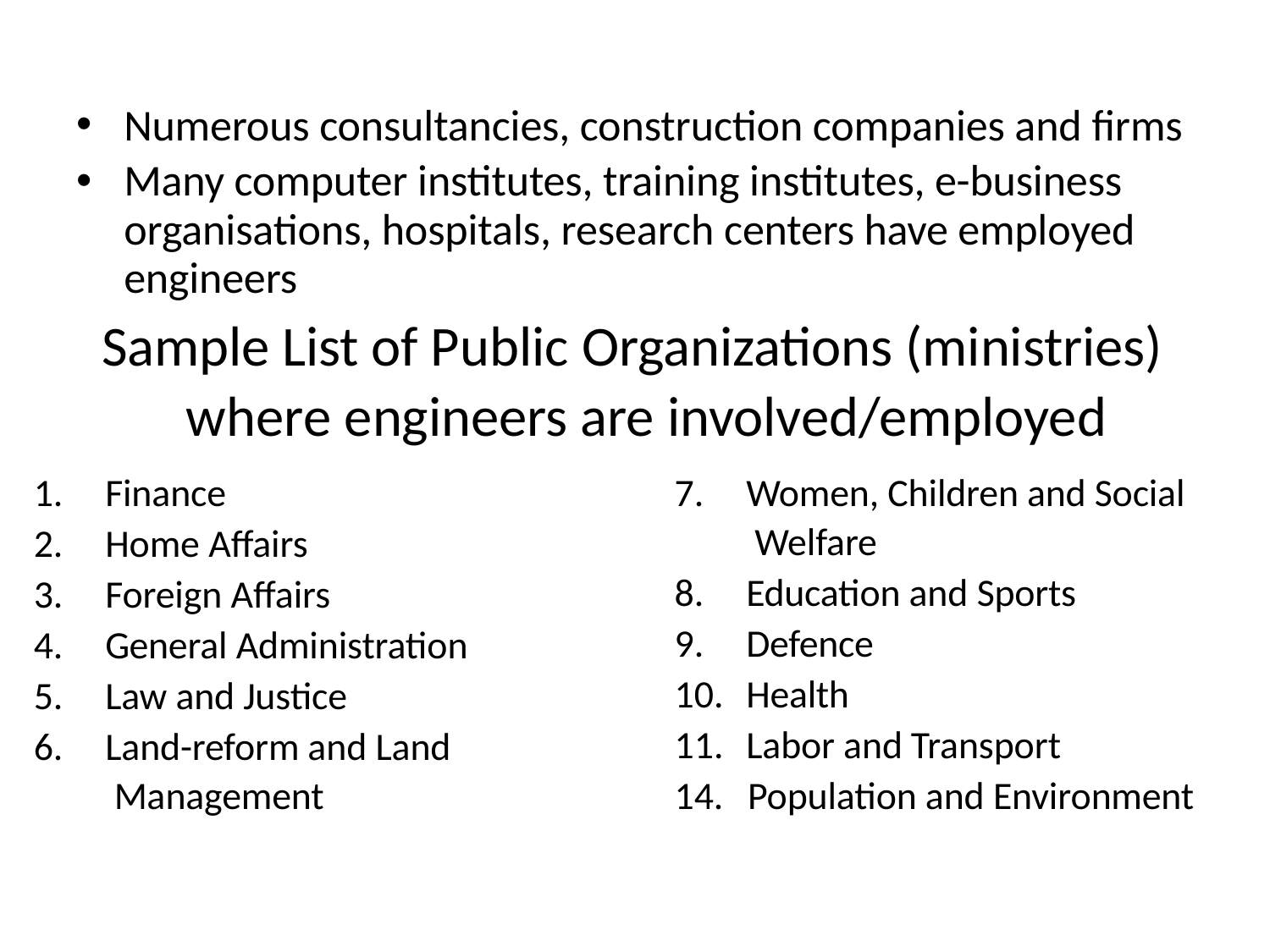

Numerous consultancies, construction companies and firms
Many computer institutes, training institutes, e-business  organisations, hospitals, research centers have employed  engineers
Sample List of Public Organizations (ministries)  where engineers are involved/employed
Finance
Home Affairs
Foreign Affairs
General Administration
Law and Justice
Land-reform and Land  Management
Women, Children and Social  Welfare
Education and Sports
Defence
Health
Labor and Transport
14.	Population and Environment